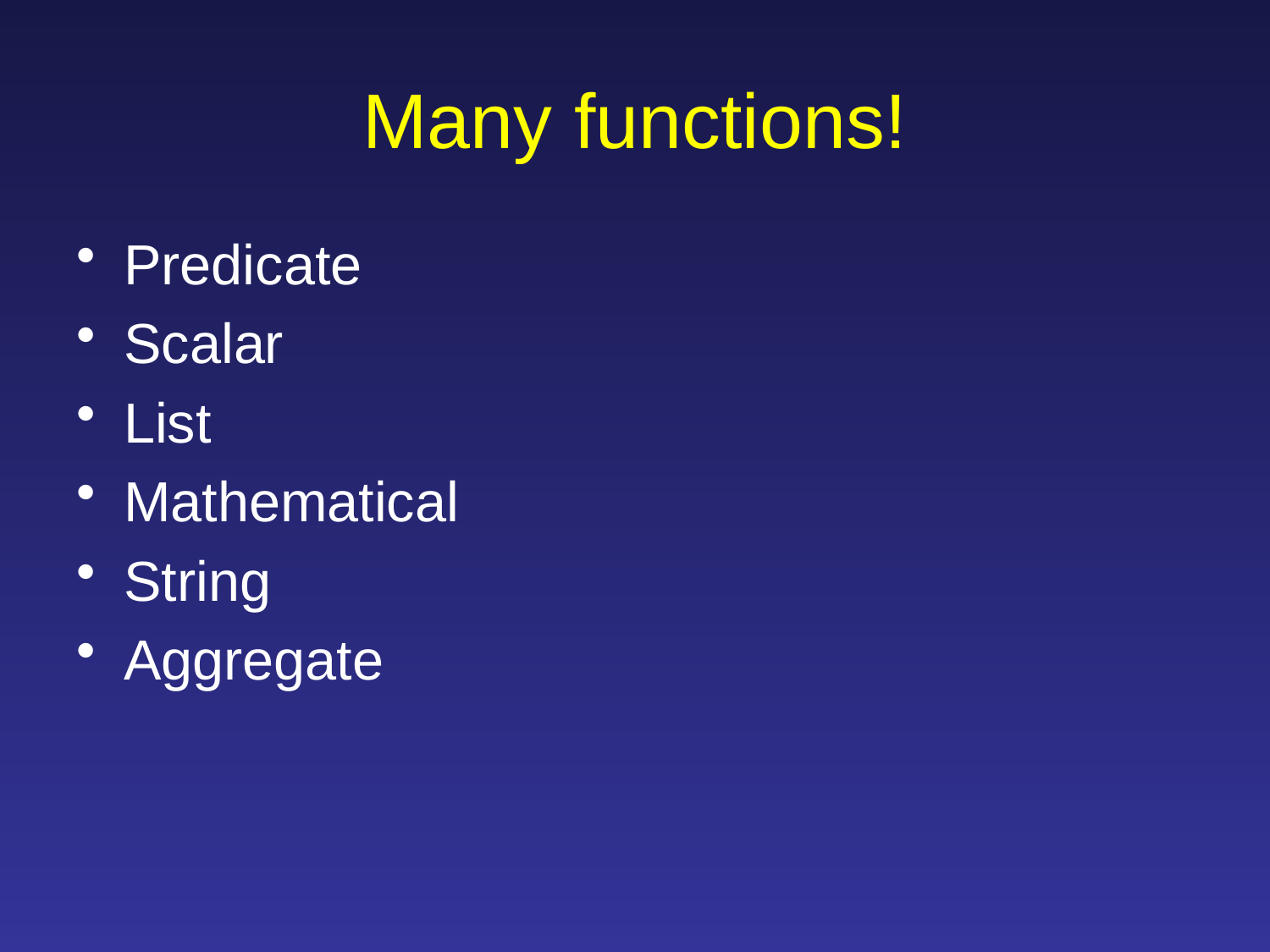

# Many functions!
Predicate
Scalar
List
Mathematical
String
Aggregate